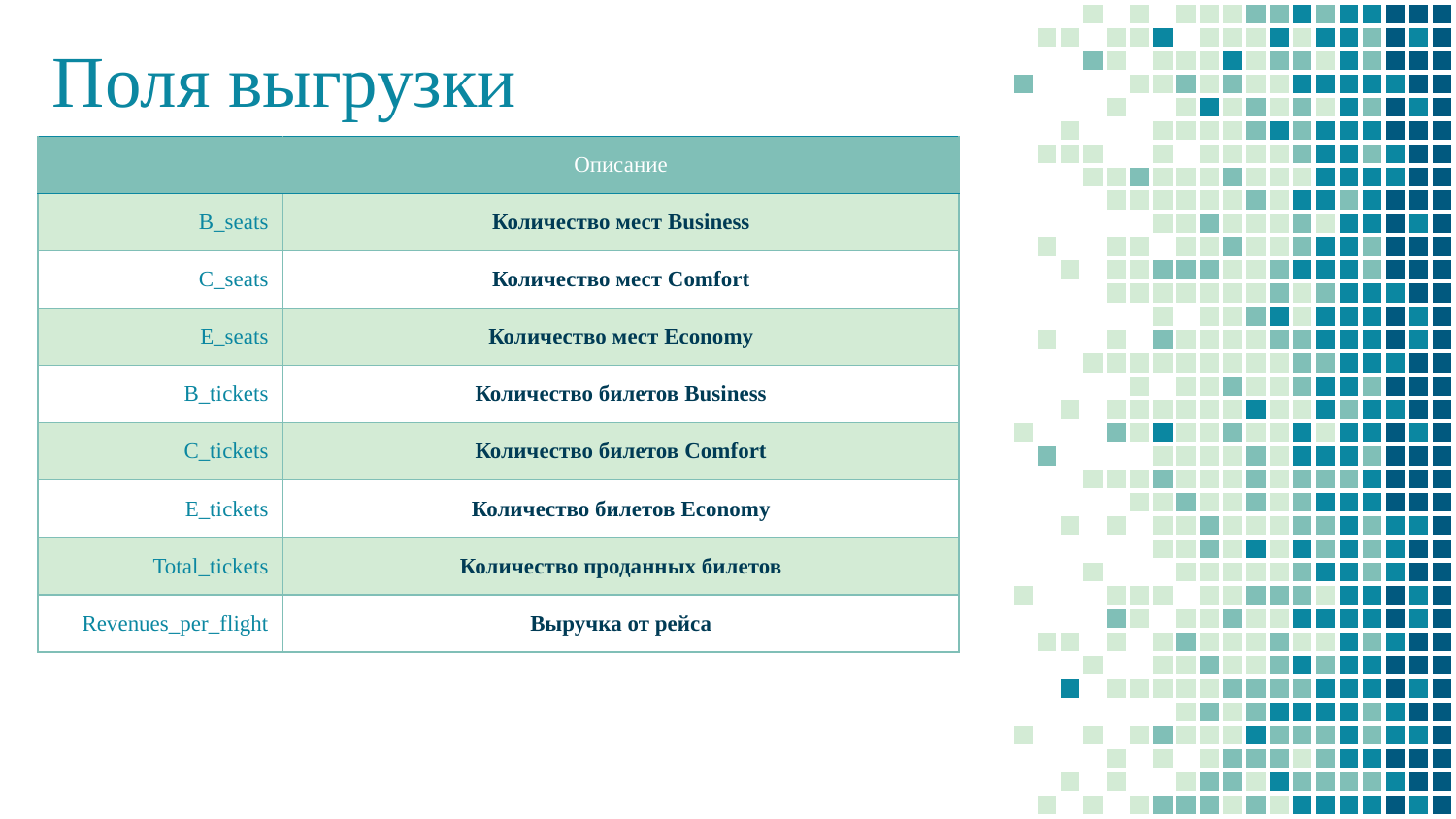

# Поля выгрузки
|  | Описание |
| --- | --- |
| B\_seats | Количество мест Business |
| C\_seats | Количество мест Comfort |
| E\_seats | Количество мест Economy |
| B\_tickets | Количество билетов Business |
| C\_tickets | Количество билетов Comfort |
| E\_tickets | Количество билетов Economy |
| Total\_tickets | Количество проданных билетов |
| Revenues\_per\_flight | Выручка от рейса |